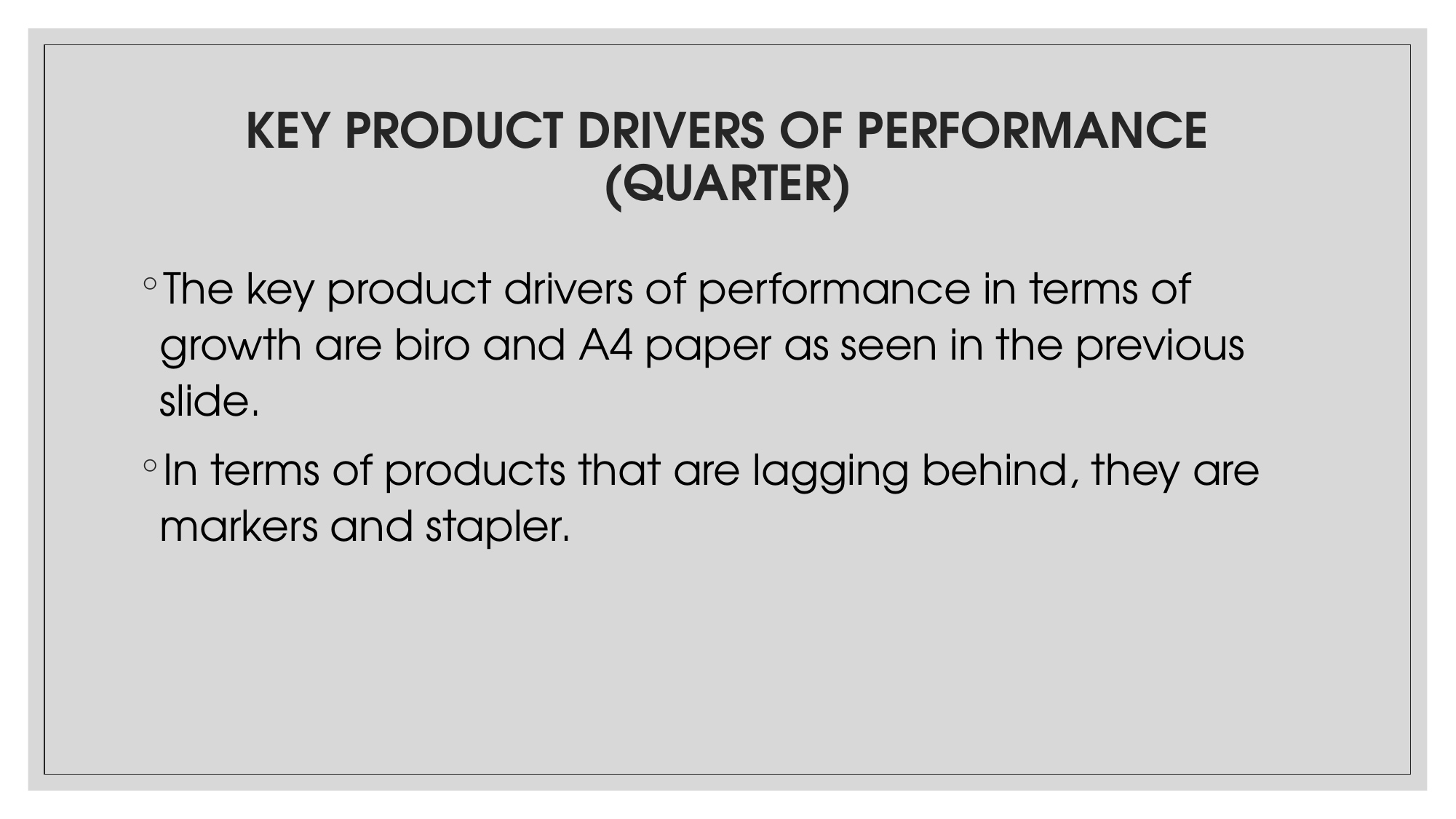

# KEY PRODUCT DRIVERS OF PERFORMANCE (QUARTER)
The key product drivers of performance in terms of growth are biro and A4 paper as seen in the previous slide.
In terms of products that are lagging behind, they are markers and stapler.